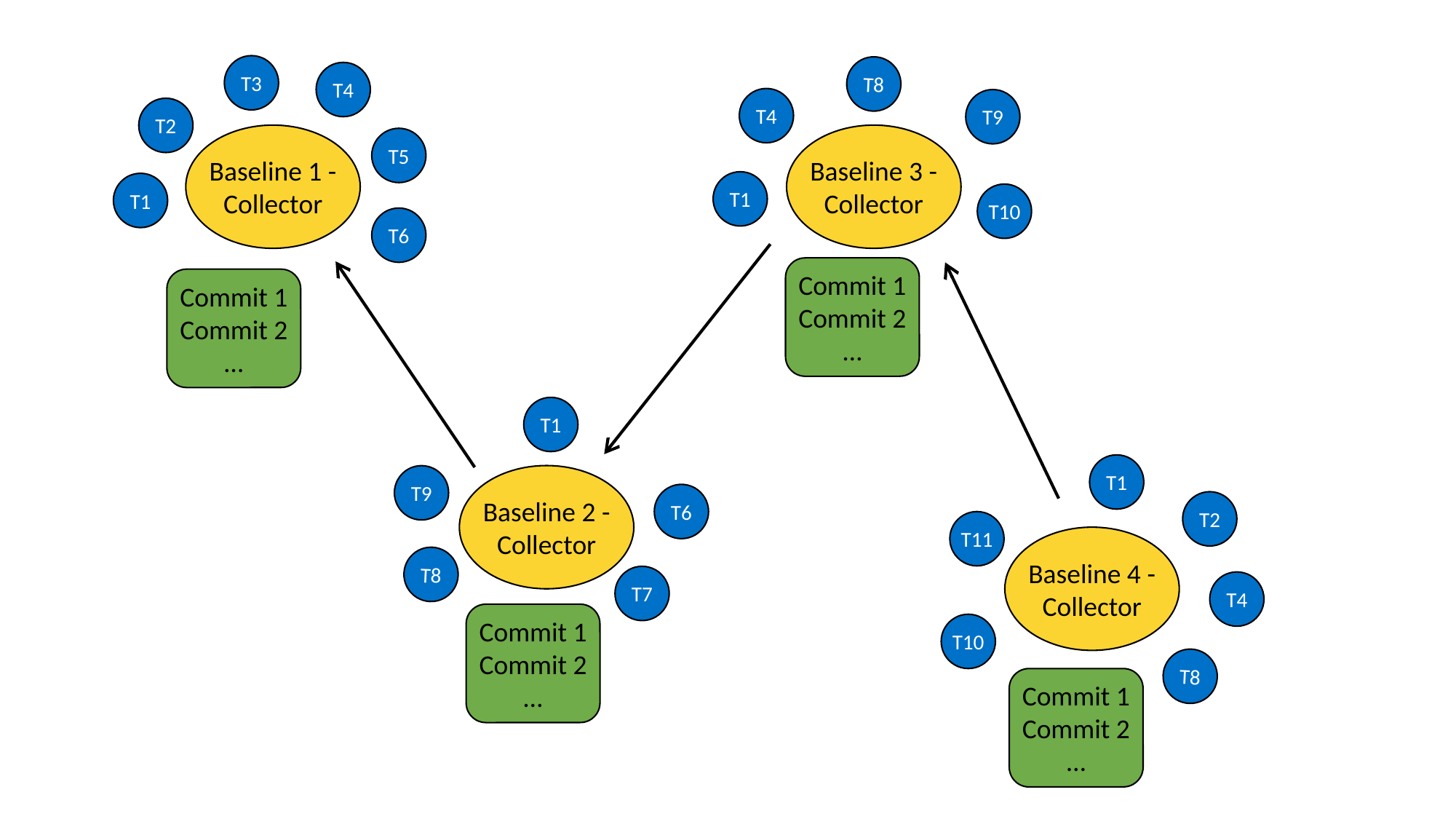

T3
T8
T4
T4
T9
T2
Baseline 1 -
Collector
Baseline 3 -
Collector
T5
T1
T1
T10
T6
Commit 1
Commit 2
…
Commit 1
Commit 2
…
T1
T1
Baseline 2 -
Collector
T9
T6
T2
T11
Baseline 4 -
Collector
T8
T7
T4
Commit 1
Commit 2
…
T10
T8
Commit 1
Commit 2
…